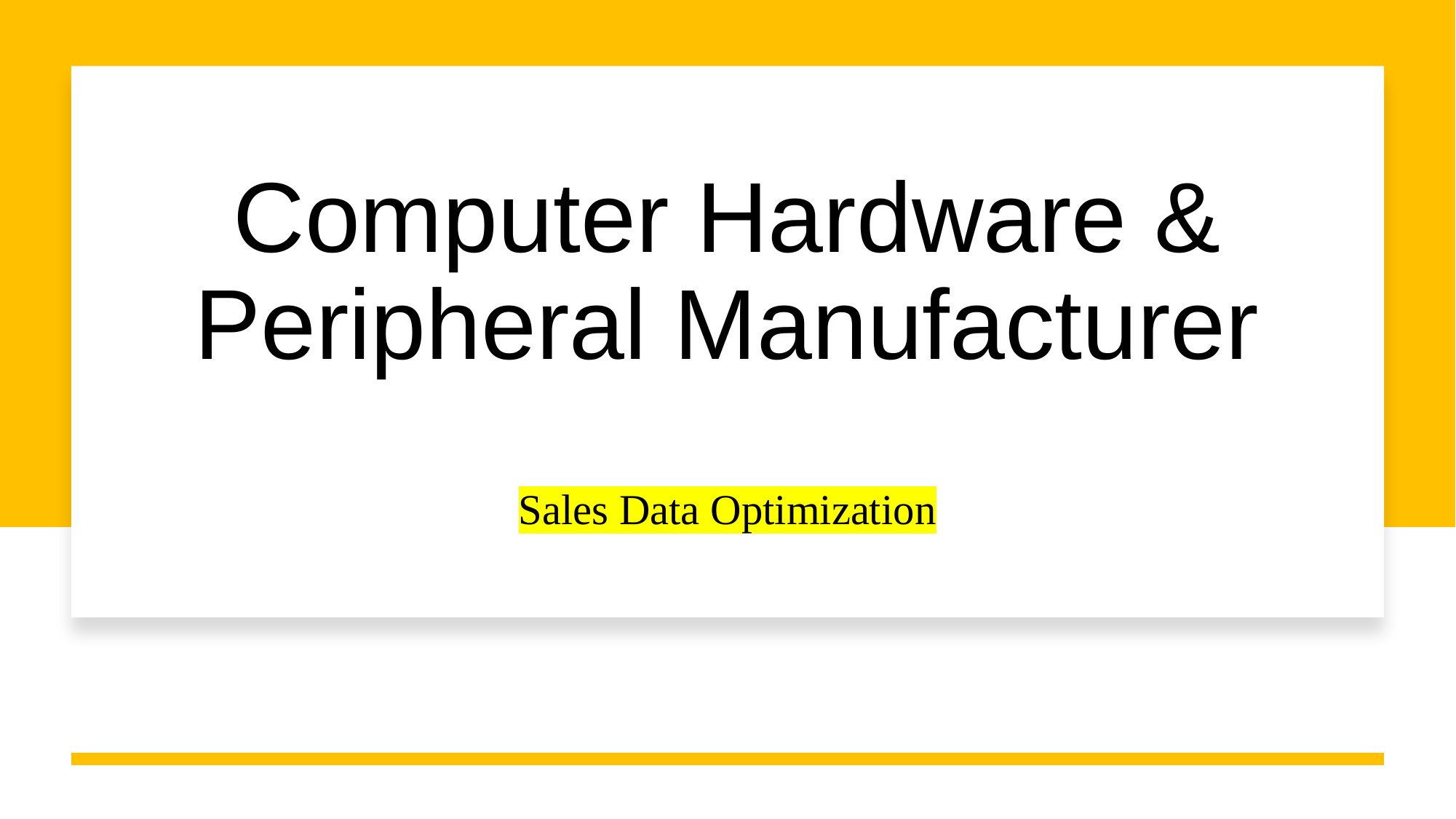

# Computer Hardware & Peripheral Manufacturer Sales Data Optimization